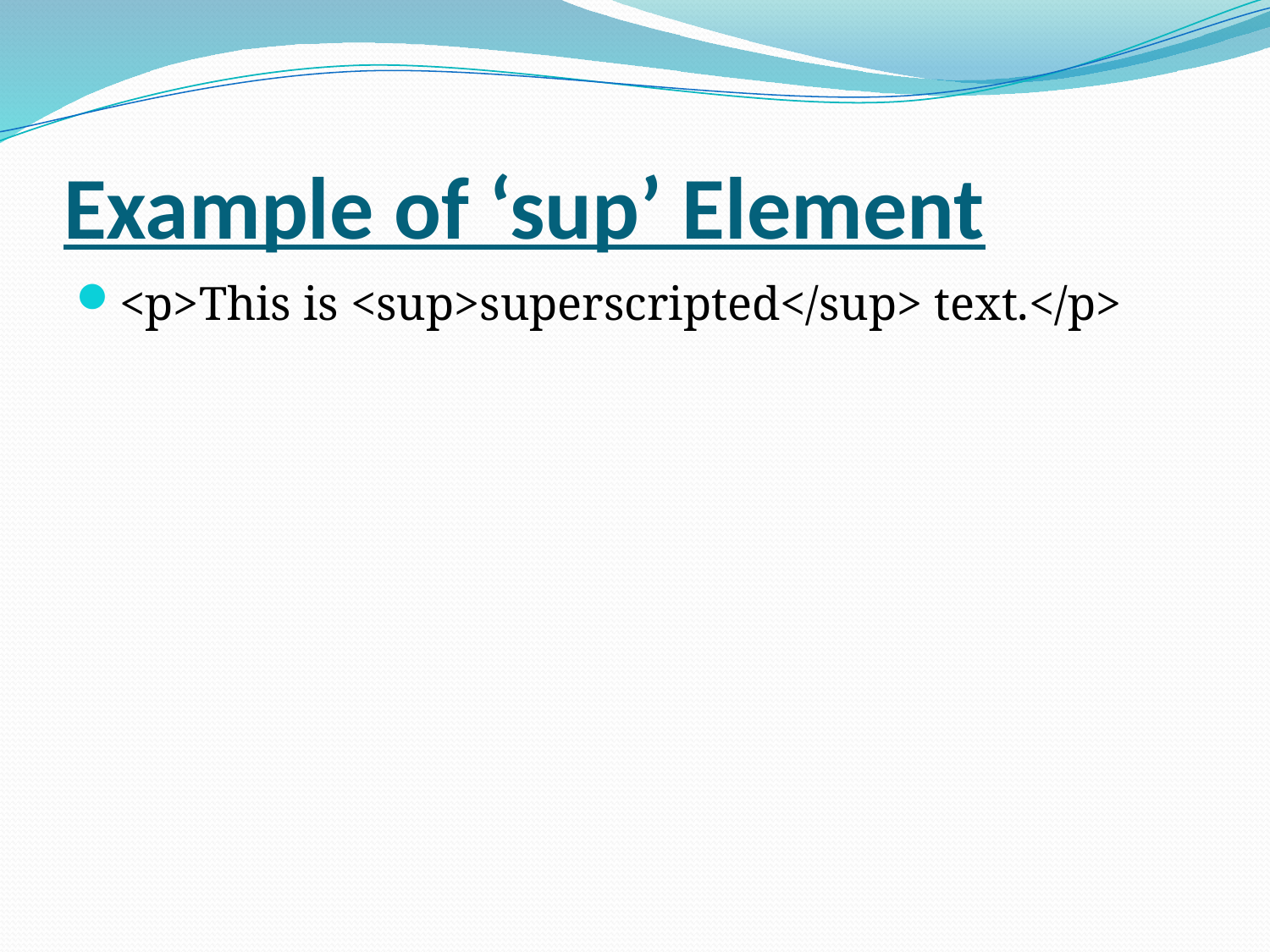

# Example of ‘sup’ Element
<p>This is <sup>superscripted</sup> text.</p>